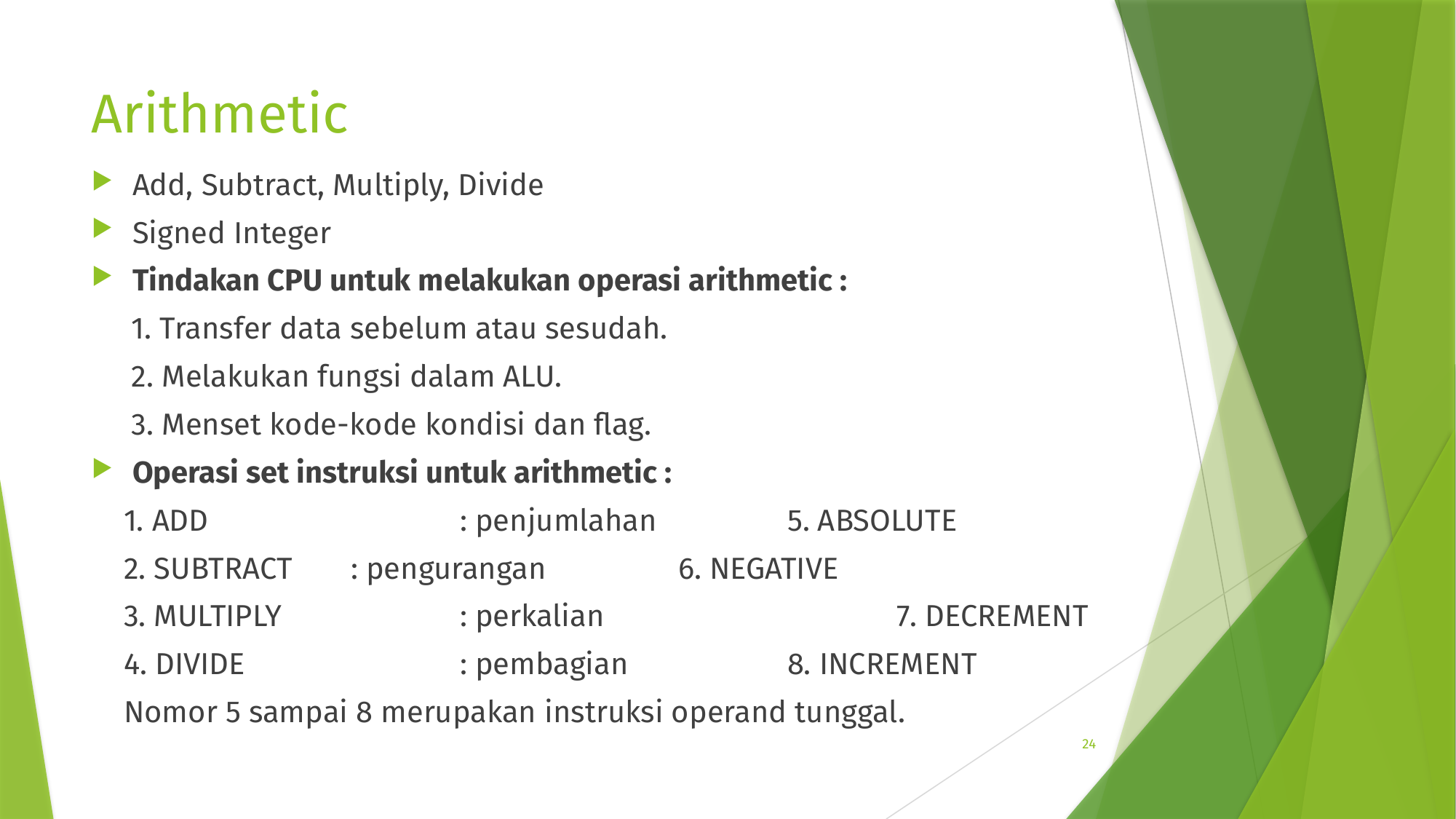

# Arithmetic
Add, Subtract, Multiply, Divide
Signed Integer
Tindakan CPU untuk melakukan operasi arithmetic :
     1. Transfer data sebelum atau sesudah.
     2. Melakukan fungsi dalam ALU.
     3. Menset kode-kode kondisi dan flag.
Operasi set instruksi untuk arithmetic :
    1. ADD 			: penjumlahan		5. ABSOLUTE
    2. SUBTRACT 	: pengurangan		6. NEGATIVE
    3. MULTIPLY 		: perkalian			7. DECREMENT
    4. DIVIDE 		: pembagian		8. INCREMENT
    Nomor 5 sampai 8 merupakan instruksi operand tunggal.

24